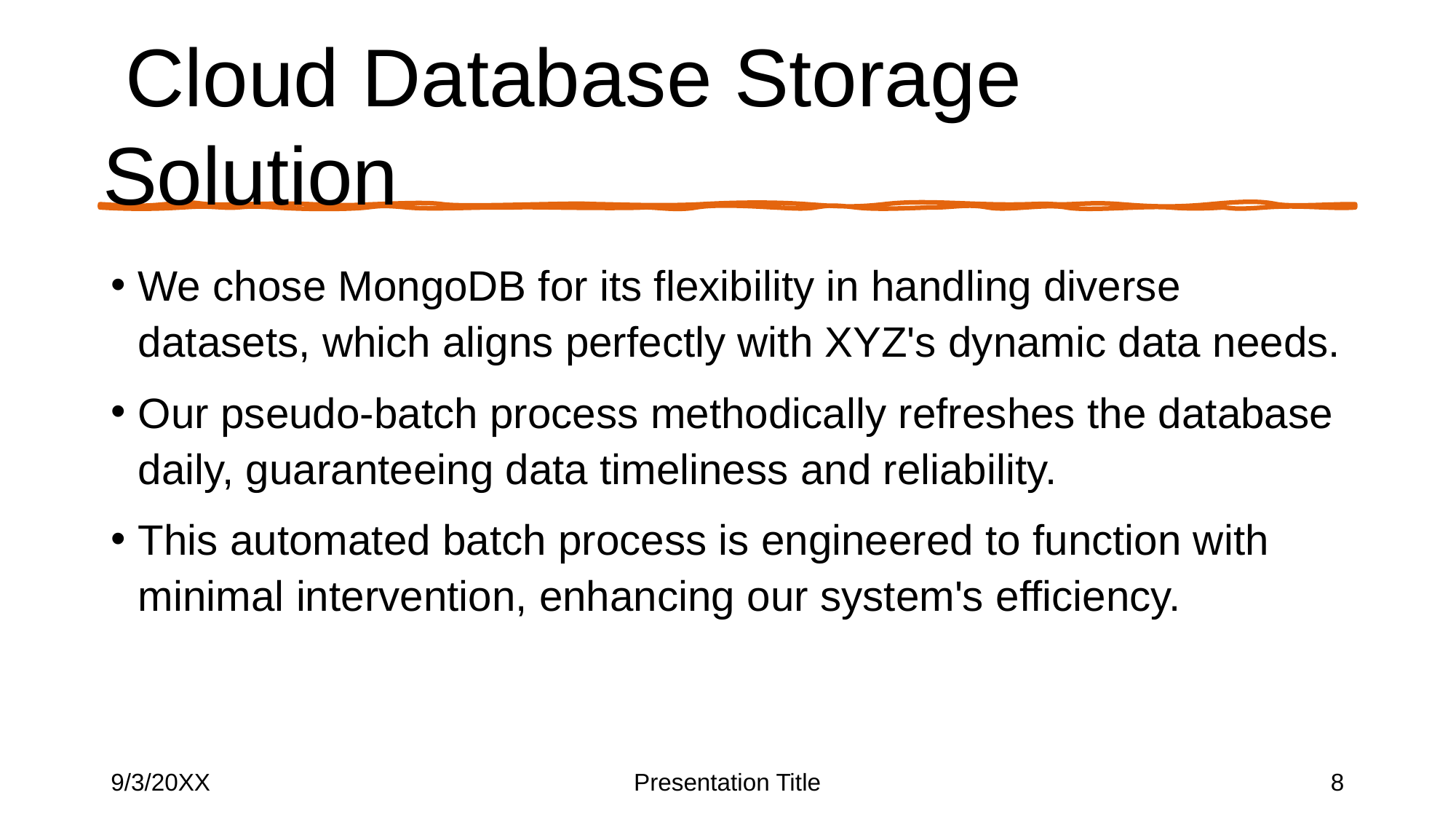

# Cloud Database Storage Solution
We chose MongoDB for its flexibility in handling diverse datasets, which aligns perfectly with XYZ's dynamic data needs.
Our pseudo-batch process methodically refreshes the database daily, guaranteeing data timeliness and reliability.
This automated batch process is engineered to function with minimal intervention, enhancing our system's efficiency.
9/3/20XX
Presentation Title
8